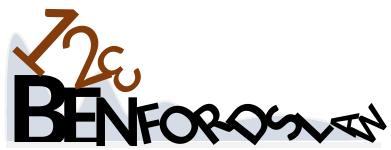

1
2
3
B

E
N
R
D
F
S
L
O
A
W